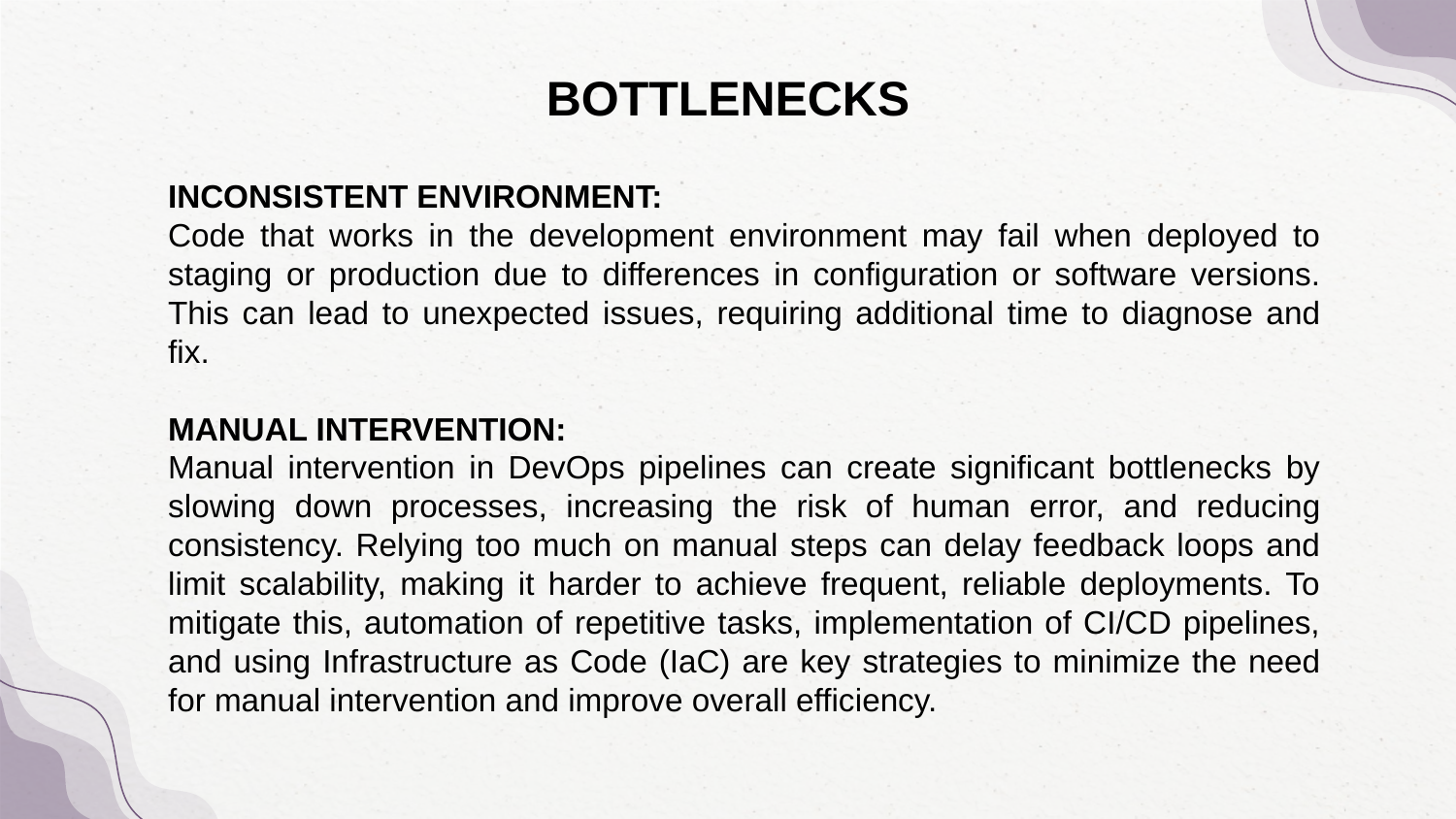

# BOTTLENECKS
INCONSISTENT ENVIRONMENT:
Code that works in the development environment may fail when deployed to staging or production due to differences in configuration or software versions. This can lead to unexpected issues, requiring additional time to diagnose and fix.

MANUAL INTERVENTION:
Manual intervention in DevOps pipelines can create significant bottlenecks by slowing down processes, increasing the risk of human error, and reducing consistency. Relying too much on manual steps can delay feedback loops and limit scalability, making it harder to achieve frequent, reliable deployments. To mitigate this, automation of repetitive tasks, implementation of CI/CD pipelines, and using Infrastructure as Code (IaC) are key strategies to minimize the need for manual intervention and improve overall efficiency.